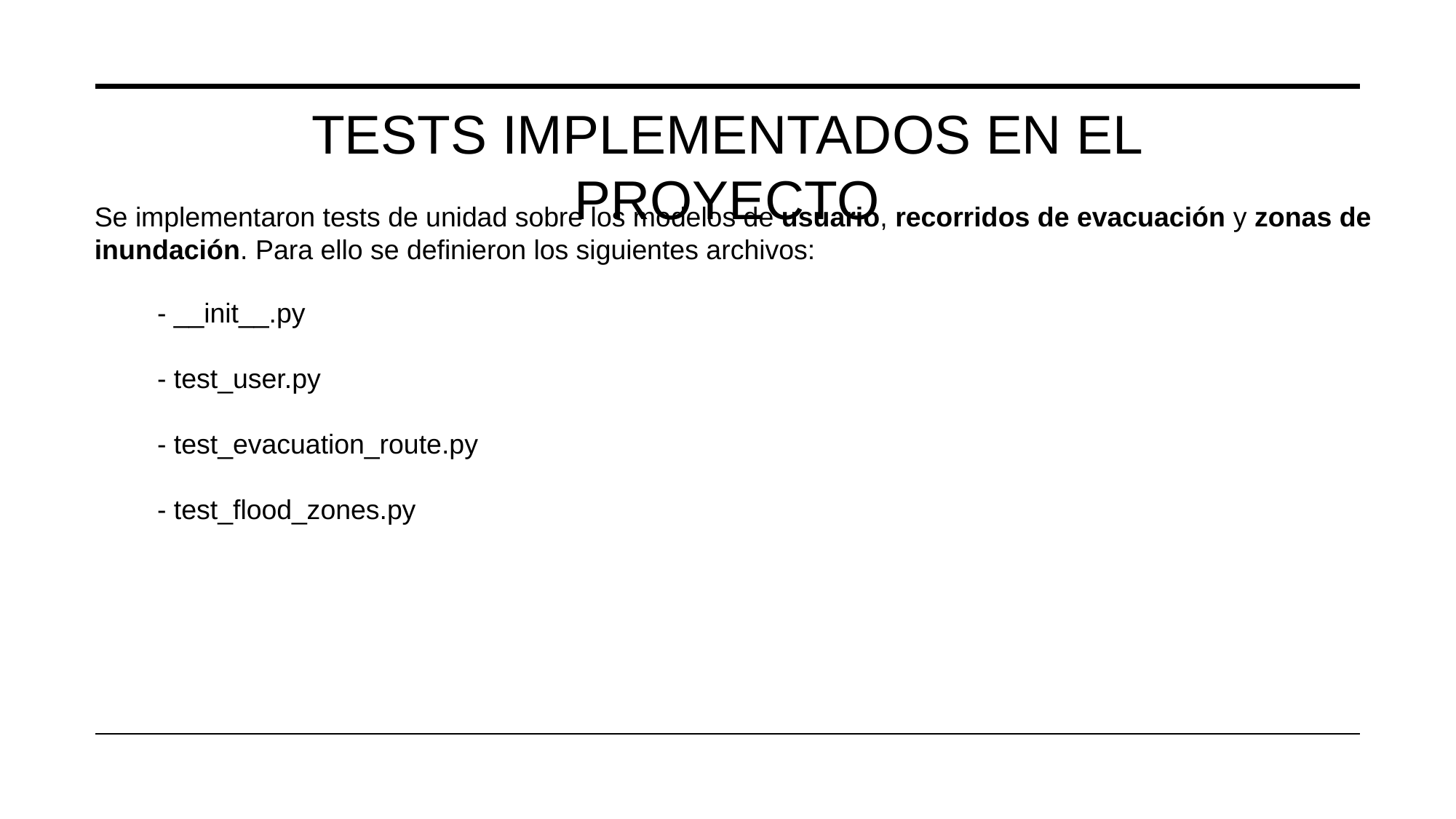

TESTS IMPLEMENTADOS EN EL PROYECTO
Se implementaron tests de unidad sobre los modelos de usuario, recorridos de evacuación y zonas de
inundación. Para ello se definieron los siguientes archivos:

- __init__.py

- test_user.py

- test_evacuation_route.py

- test_flood_zones.py